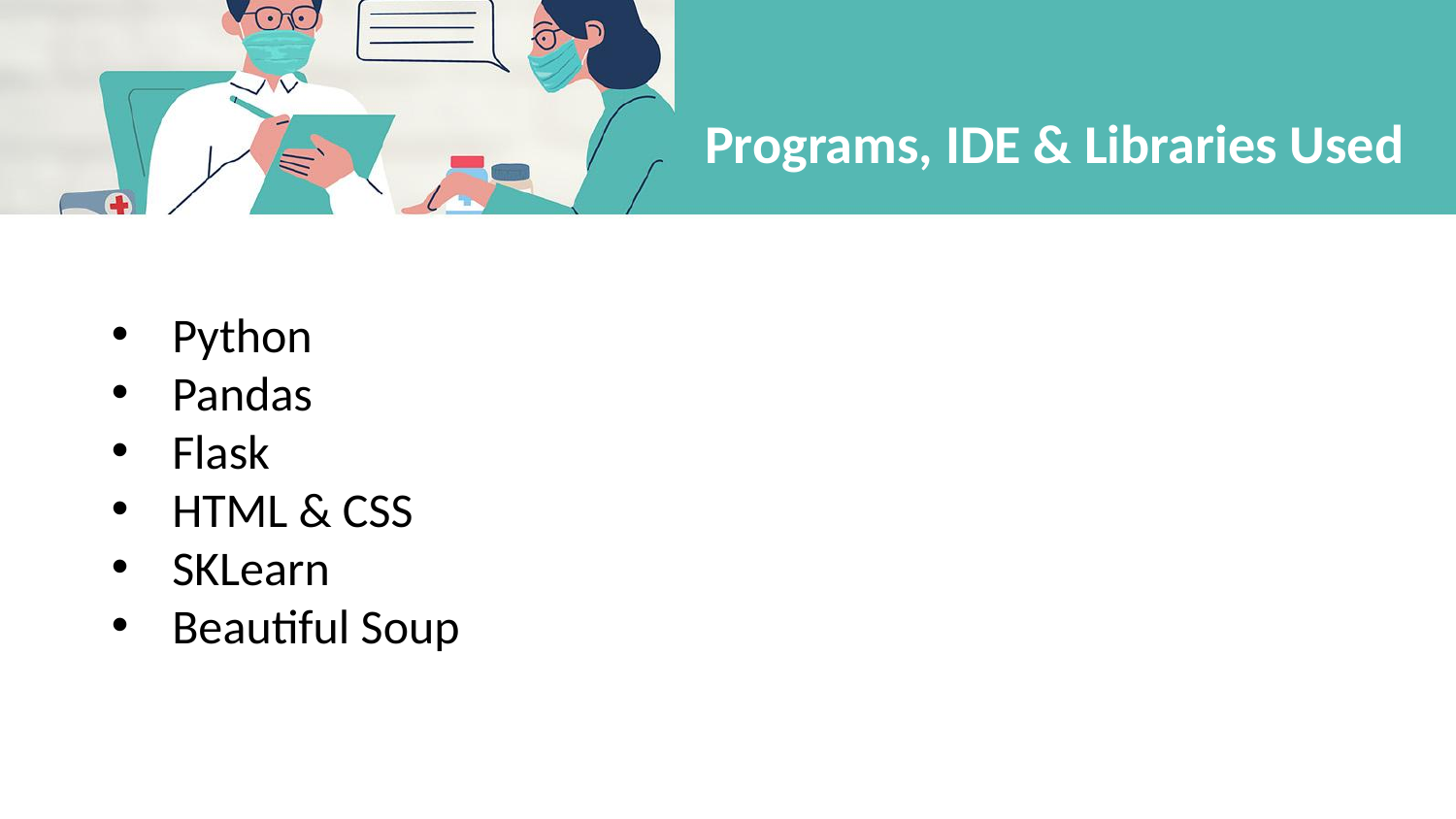

# Programs, IDE & Libraries Used
Python
Pandas
Flask
HTML & CSS
SKLearn
Beautiful Soup